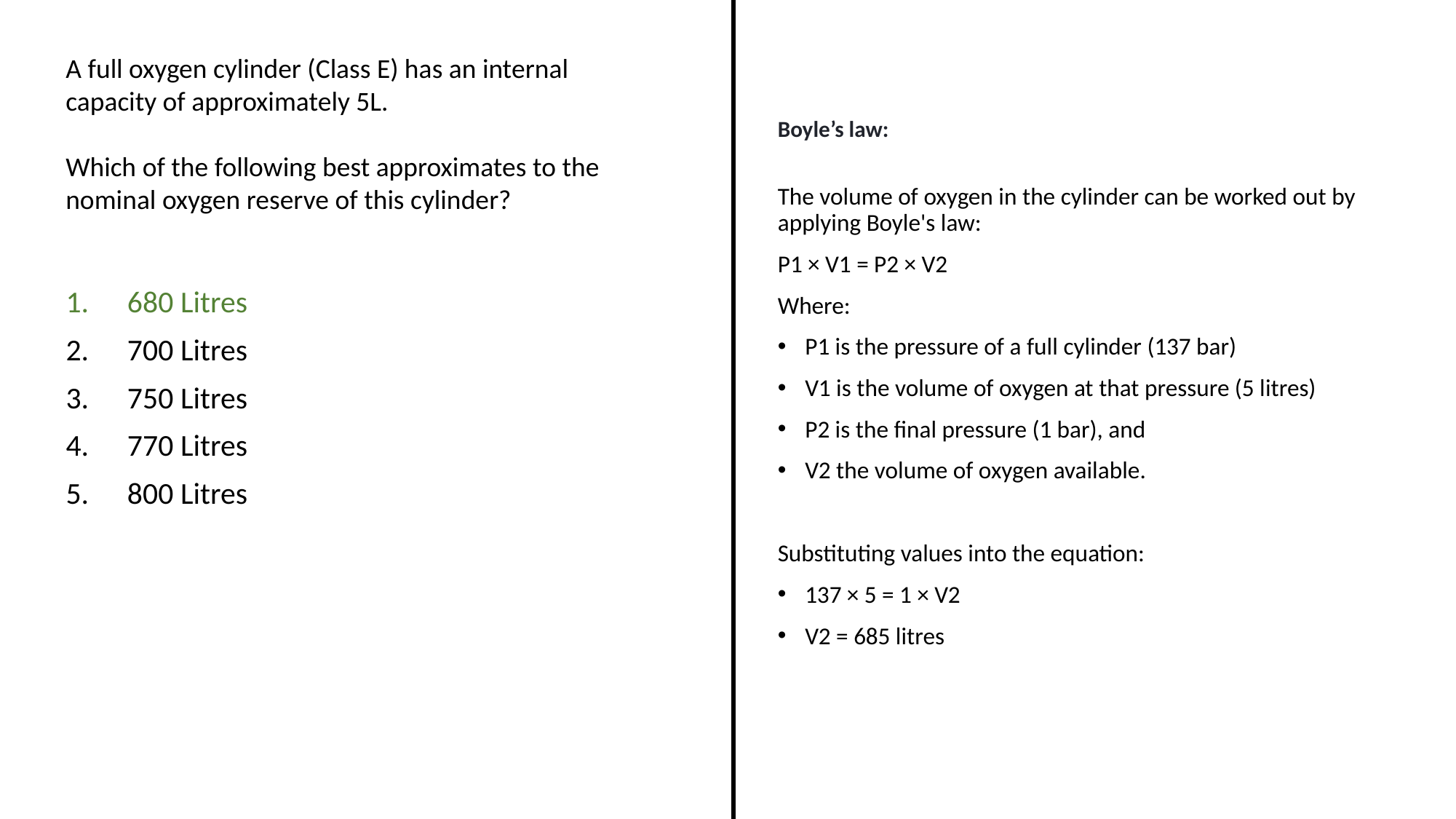

A full oxygen cylinder (Class E) has an internal capacity of approximately 5L.
Which of the following best approximates to the nominal oxygen reserve of this cylinder?

Boyle’s law:

The volume of oxygen in the cylinder can be worked out by applying Boyle's law:
P1 × V1 = P2 × V2
Where:
P1 is the pressure of a full cylinder (137 bar)
V1 is the volume of oxygen at that pressure (5 litres)
P2 is the final pressure (1 bar), and
V2 the volume of oxygen available.

Substituting values into the equation:
137 × 5 = 1 × V2
V2 = 685 litres
680 Litres
700 Litres
750 Litres
770 Litres
800 Litres